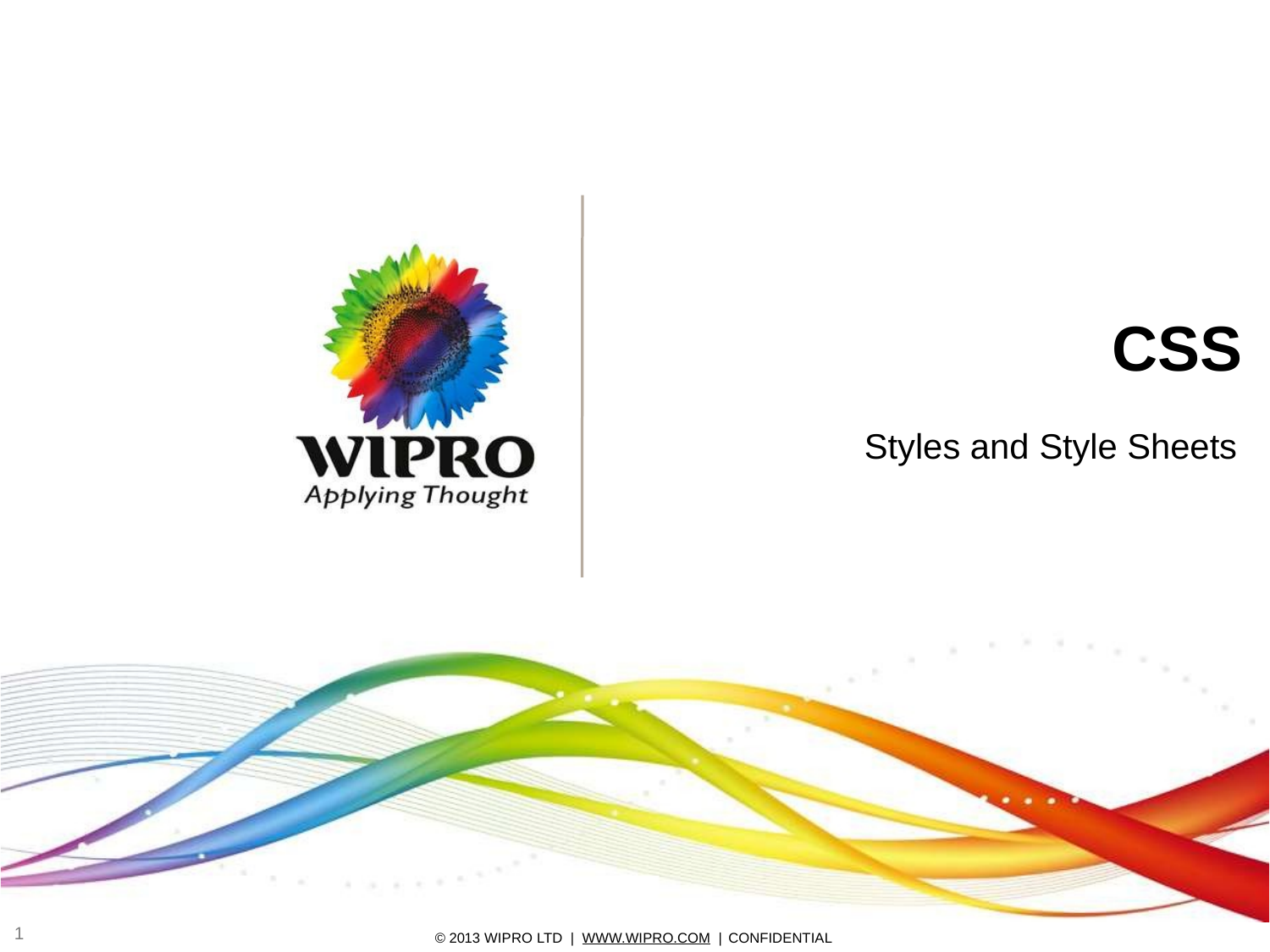

CSS
# Styles and Style Sheets
1
© 2013 WIPRO LTD  |  WWW.WIPRO.COM  | CONFIDENTIAL